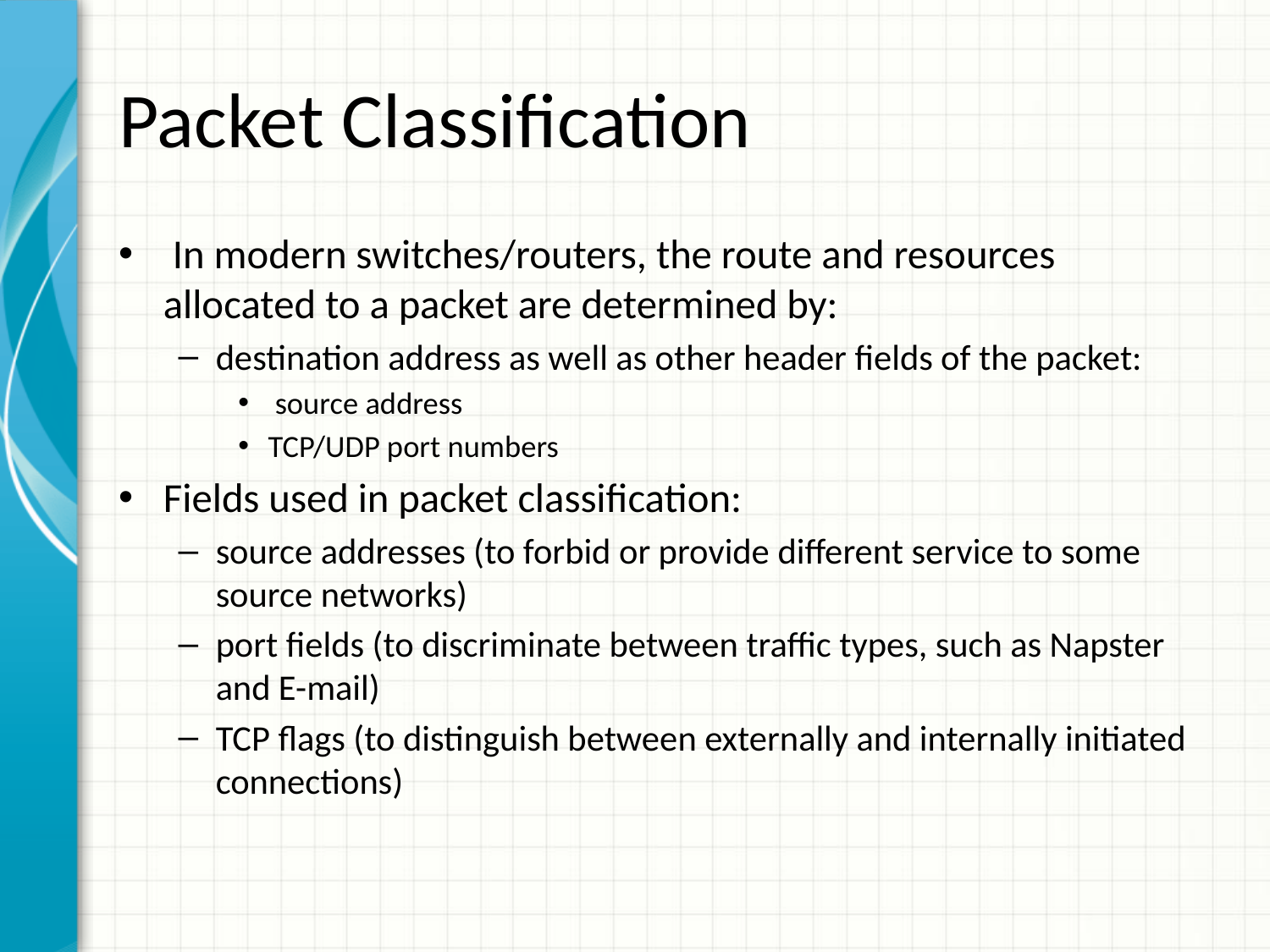

# Packet Classification
 In modern switches/routers, the route and resources allocated to a packet are determined by:
destination address as well as other header fields of the packet:
 source address
TCP/UDP port numbers
Fields used in packet classification:
source addresses (to forbid or provide different service to some source networks)
port fields (to discriminate between traffic types, such as Napster and E-mail)
TCP flags (to distinguish between externally and internally initiated connections)